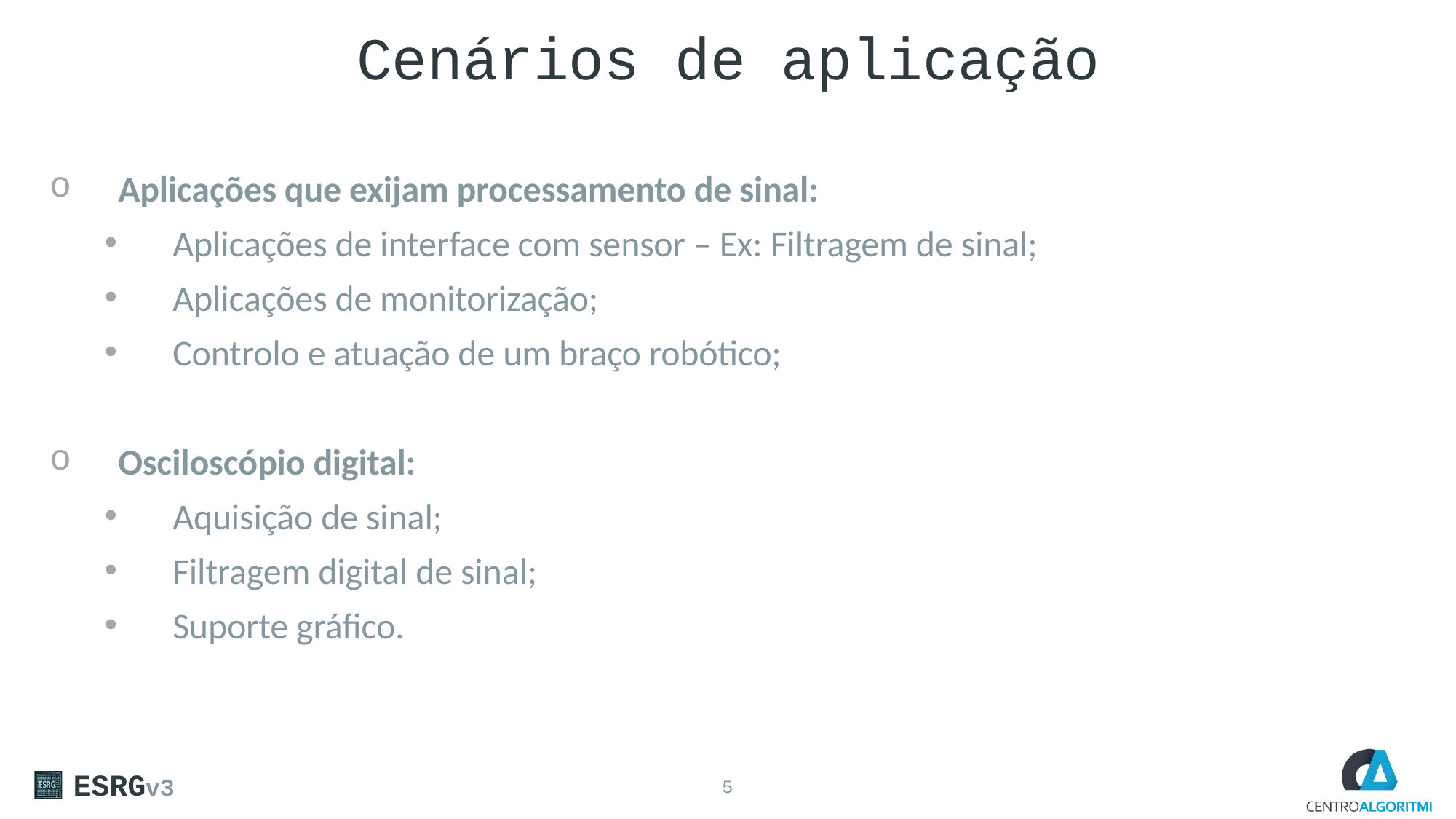

# Cenários de aplicação
Aplicações que exijam processamento de sinal:
Aplicações de interface com sensor – Ex: Filtragem de sinal;
Aplicações de monitorização;
Controlo e atuação de um braço robótico;

Osciloscópio digital:
Aquisição de sinal;
Filtragem digital de sinal;
Suporte gráfico.

ESRGv3

5